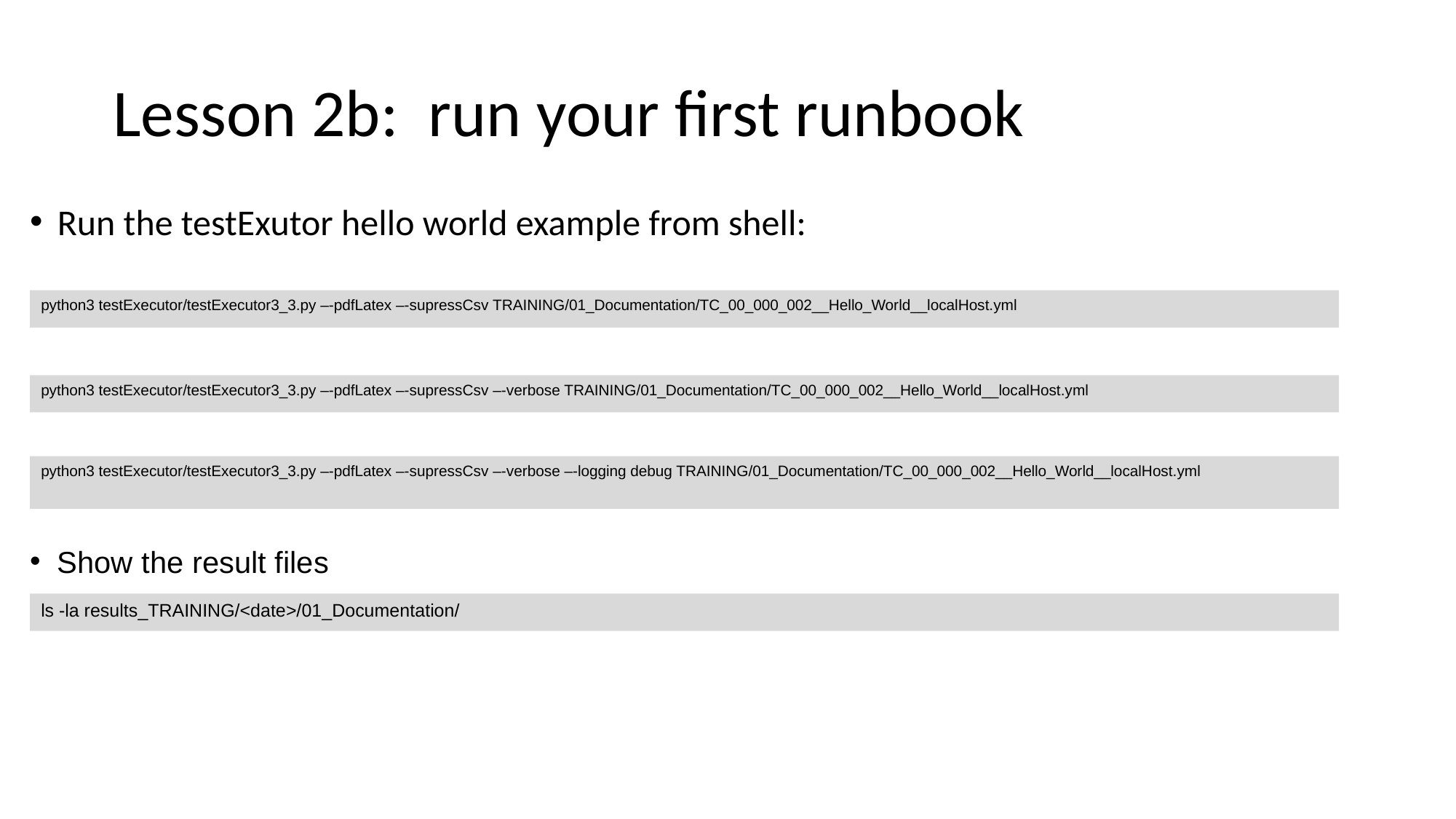

# Lesson 2b:  run your first runbook
Run the testExutor hello world example from shell:

python3 testExecutor/testExecutor3_3.py –-pdfLatex –-supressCsv TRAINING/01_Documentation/TC_00_000_002__Hello_World__localHost.yml

python3 testExecutor/testExecutor3_3.py –-pdfLatex –-supressCsv –-verbose TRAINING/01_Documentation/TC_00_000_002__Hello_World__localHost.yml

python3 testExecutor/testExecutor3_3.py –-pdfLatex –-supressCsv –-verbose –-logging debug TRAINING/01_Documentation/TC_00_000_002__Hello_World__localHost.yml

Show the result files
ls -la results_TRAINING/<date>/01_Documentation/